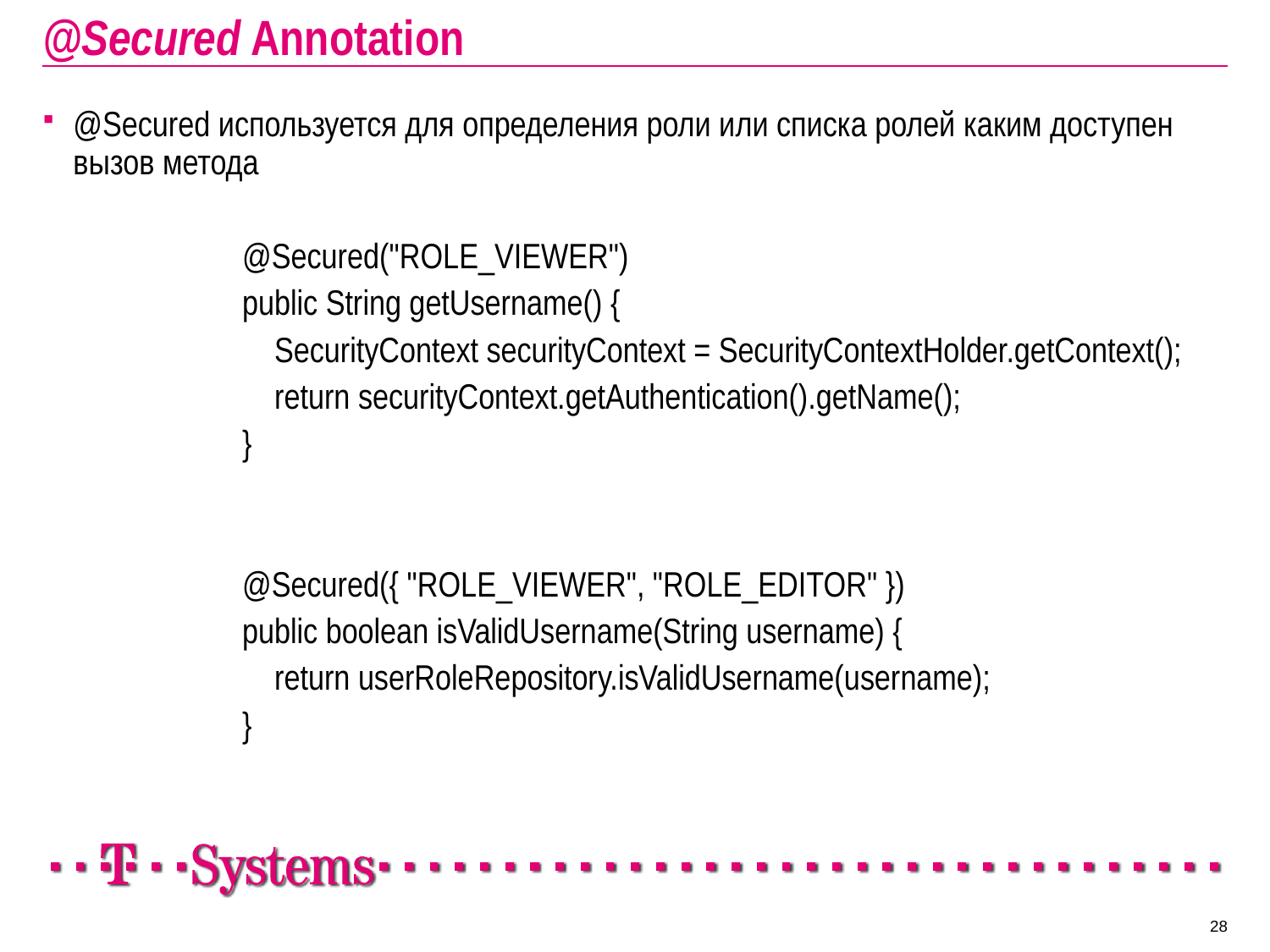

# @Secured Annotation
@Secured используется для определения роли или списка ролей каким доступен вызов метода

@Secured("ROLE_VIEWER")
public String getUsername() {
    SecurityContext securityContext = SecurityContextHolder.getContext();
    return securityContext.getAuthentication().getName();
}

@Secured({ "ROLE_VIEWER", "ROLE_EDITOR" })
public boolean isValidUsername(String username) {
    return userRoleRepository.isValidUsername(username);
}
28